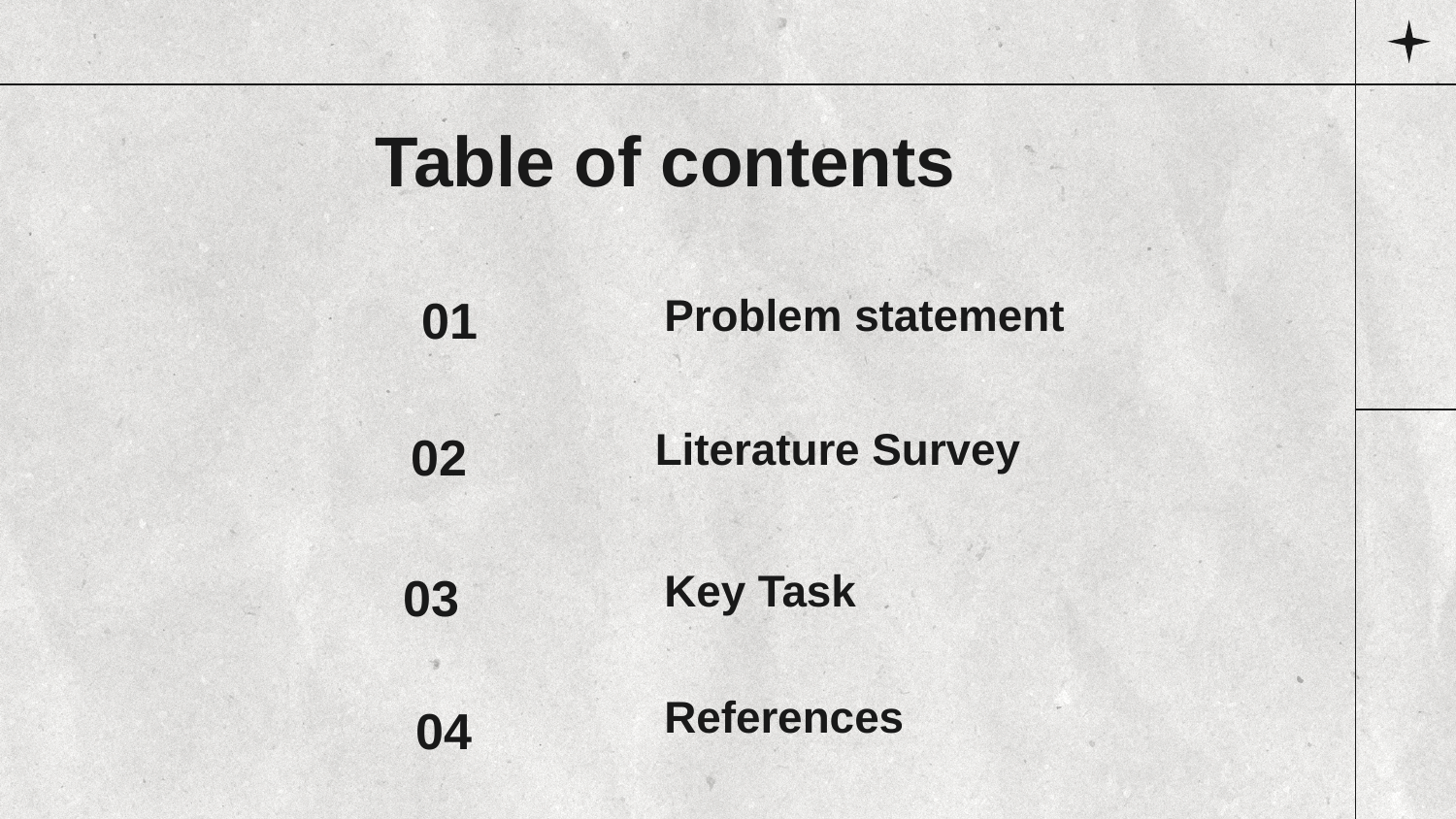

Table of contents
# Problem statement
01
Literature Survey
02
Key Task
03
References
04